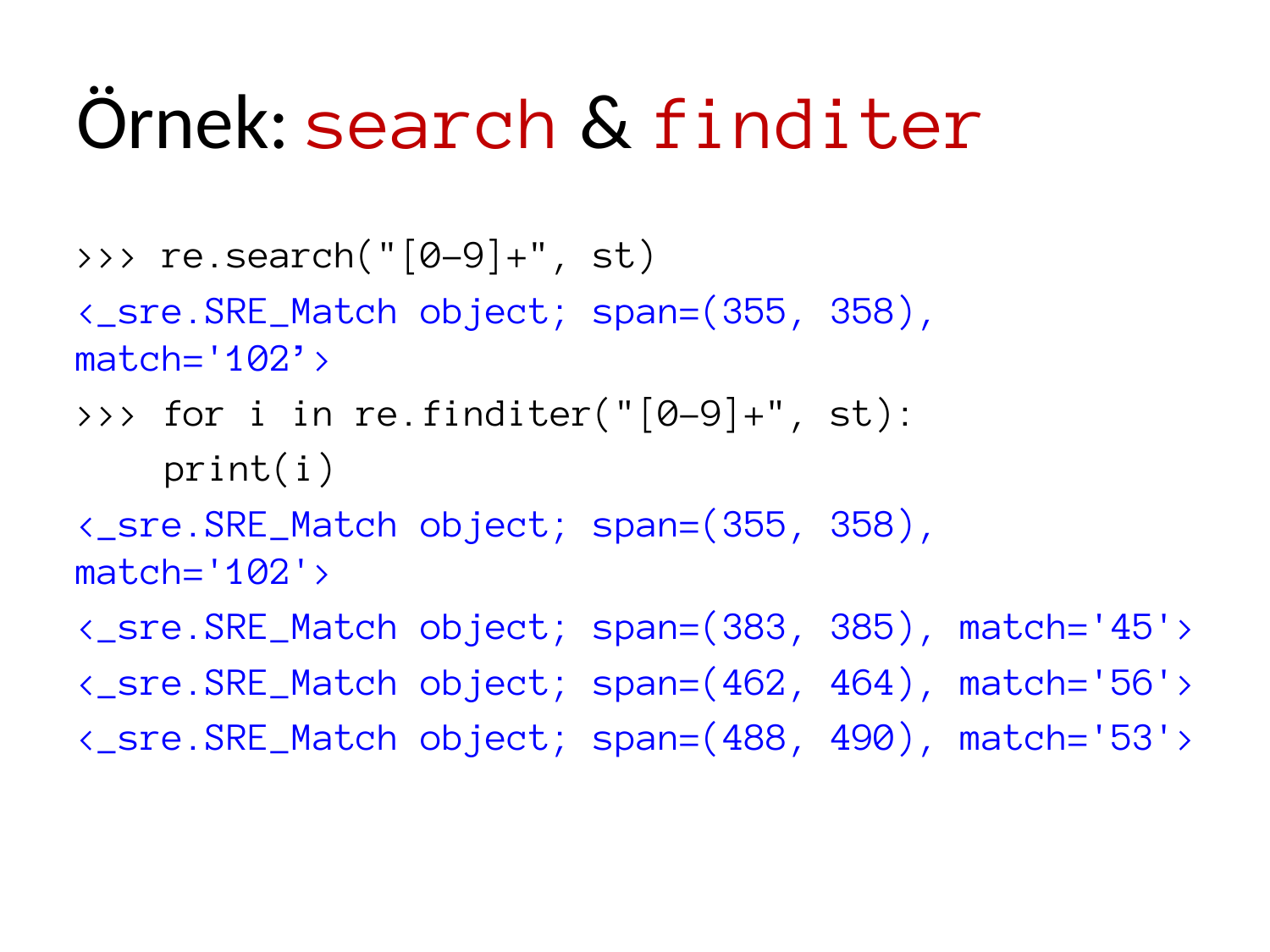

# Örnek: search & finditer
>>> re.search("[0-9]+", st)
<_sre.SRE_Match object; span=(355, 358), match='102’>
>>> for i in re.finditer("[0-9]+", st):
	print(i)
<_sre.SRE_Match object; span=(355, 358), match='102'>
<_sre.SRE_Match object; span=(383, 385), match='45'>
<_sre.SRE_Match object; span=(462, 464), match='56'>
<_sre.SRE_Match object; span=(488, 490), match='53'>